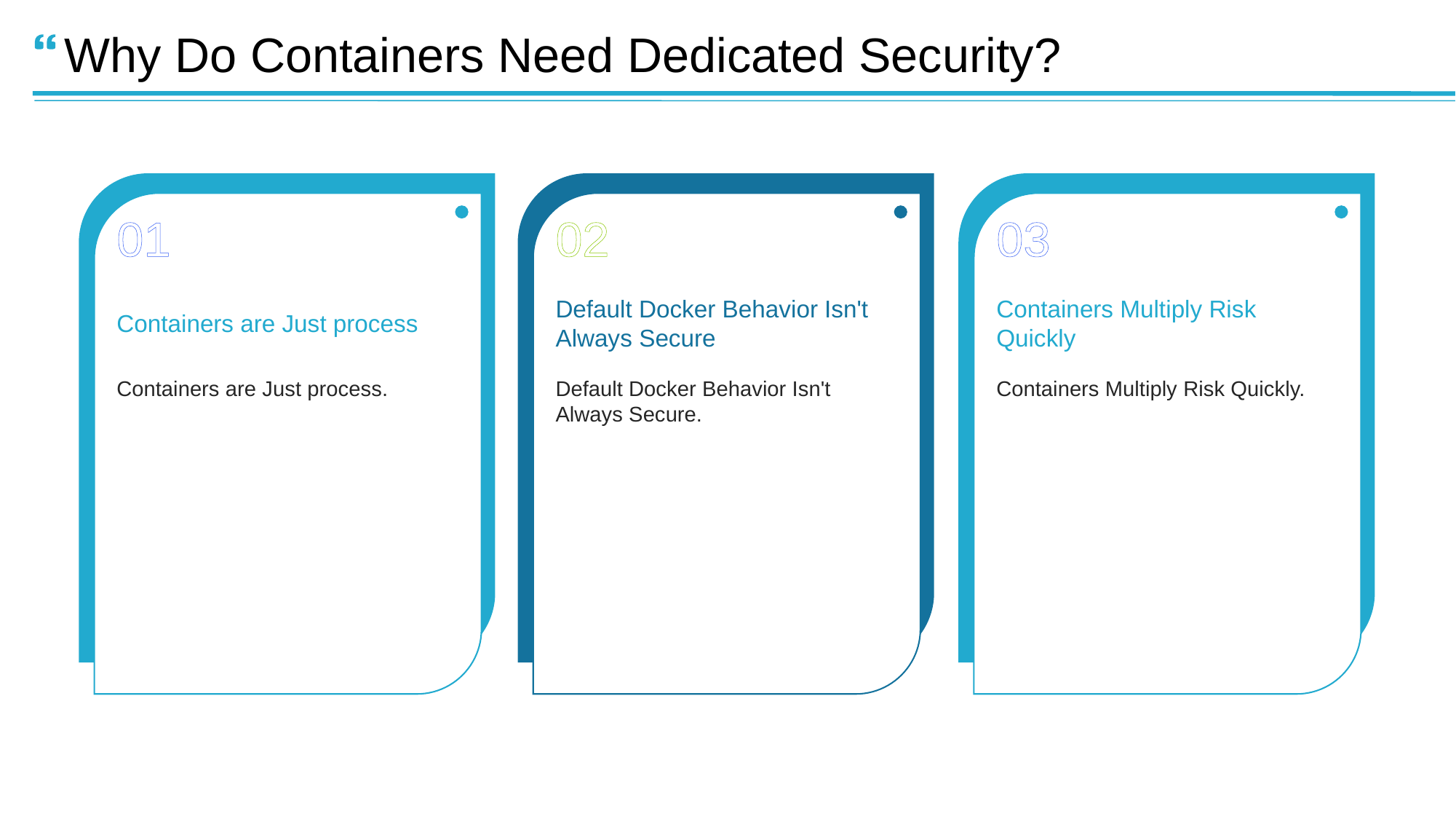

Why Do Containers Need Dedicated Security?

01
02
03
Containers are Just process
Default Docker Behavior Isn't Always Secure
Containers Multiply Risk Quickly
Containers are Just process.
Default Docker Behavior Isn't Always Secure.
Containers Multiply Risk Quickly.